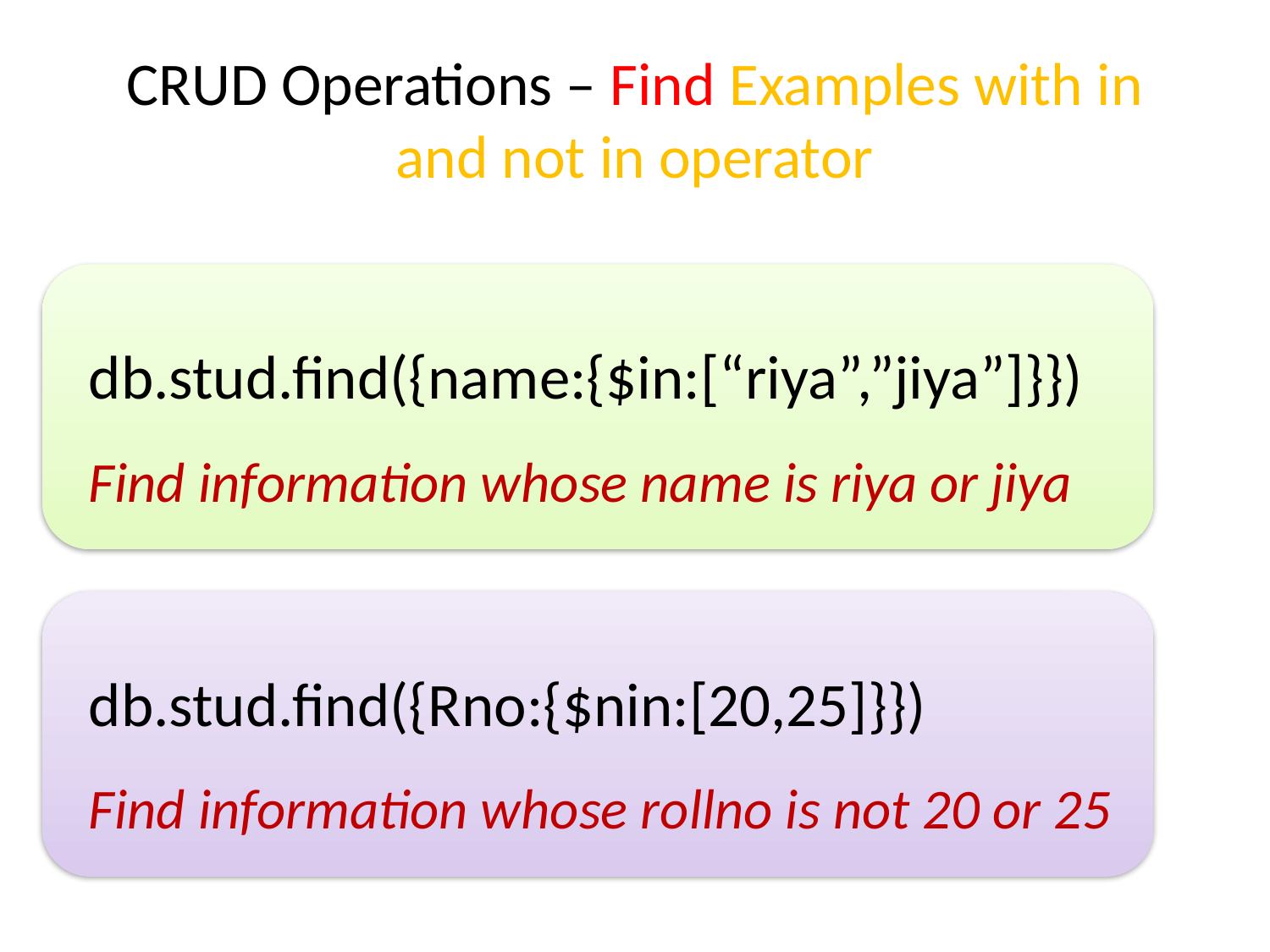

# CRUD Operations – Find Examples with in and not in operator
db.stud.find({name:{$in:[“riya”,”jiya”]}}) Find information whose name is riya or jiya
db.stud.find({Rno:{$nin:[20,25]}})         Find information whose rollno is not 20 or 25